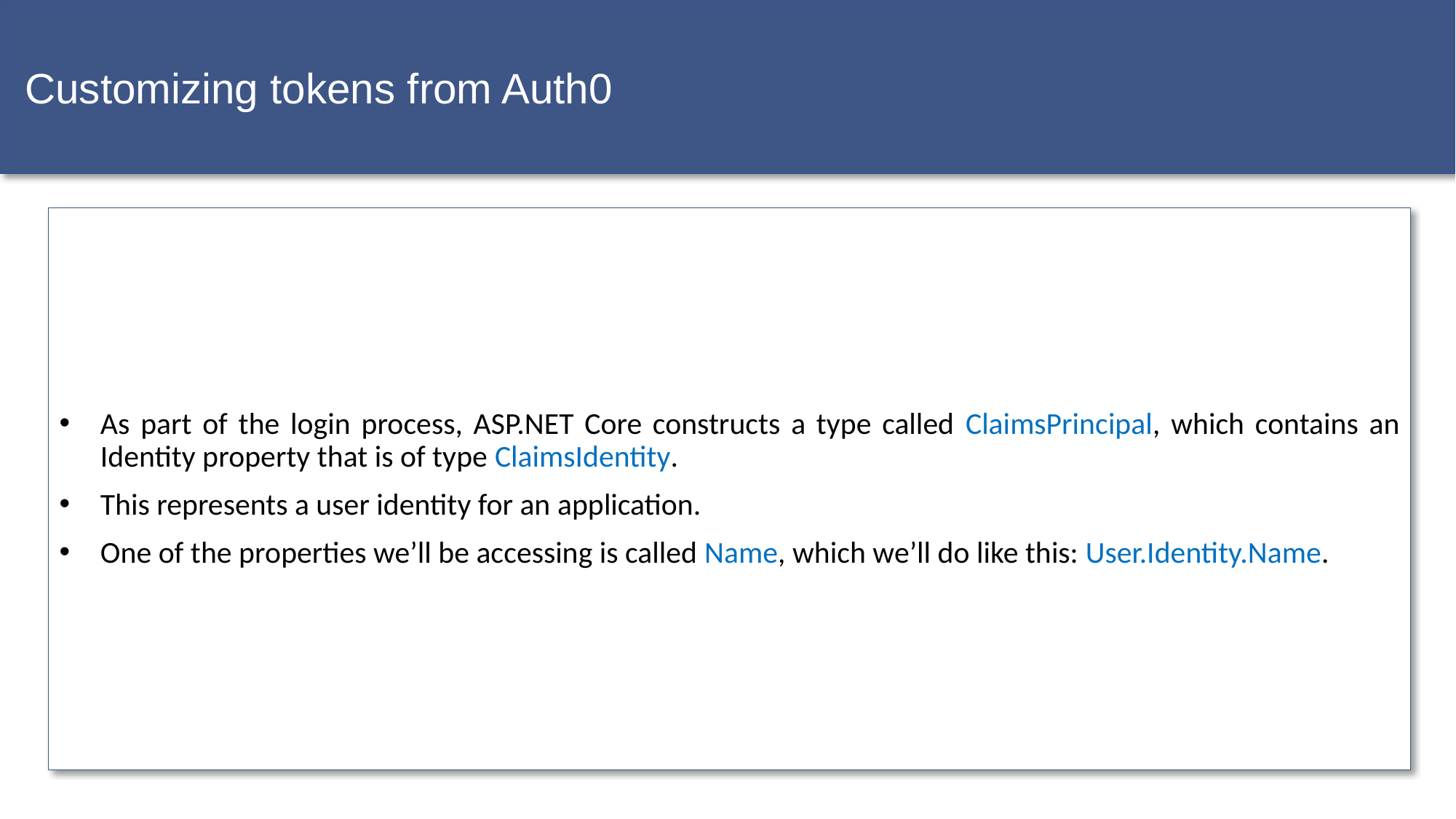

Customizing tokens from Auth0
As part of the login process, ASP.NET Core constructs a type called ClaimsPrincipal, which contains an Identity property that is of type ClaimsIdentity.
This represents a user identity for an application.
One of the properties we’ll be accessing is called Name, which we’ll do like this: User.Identity.Name.